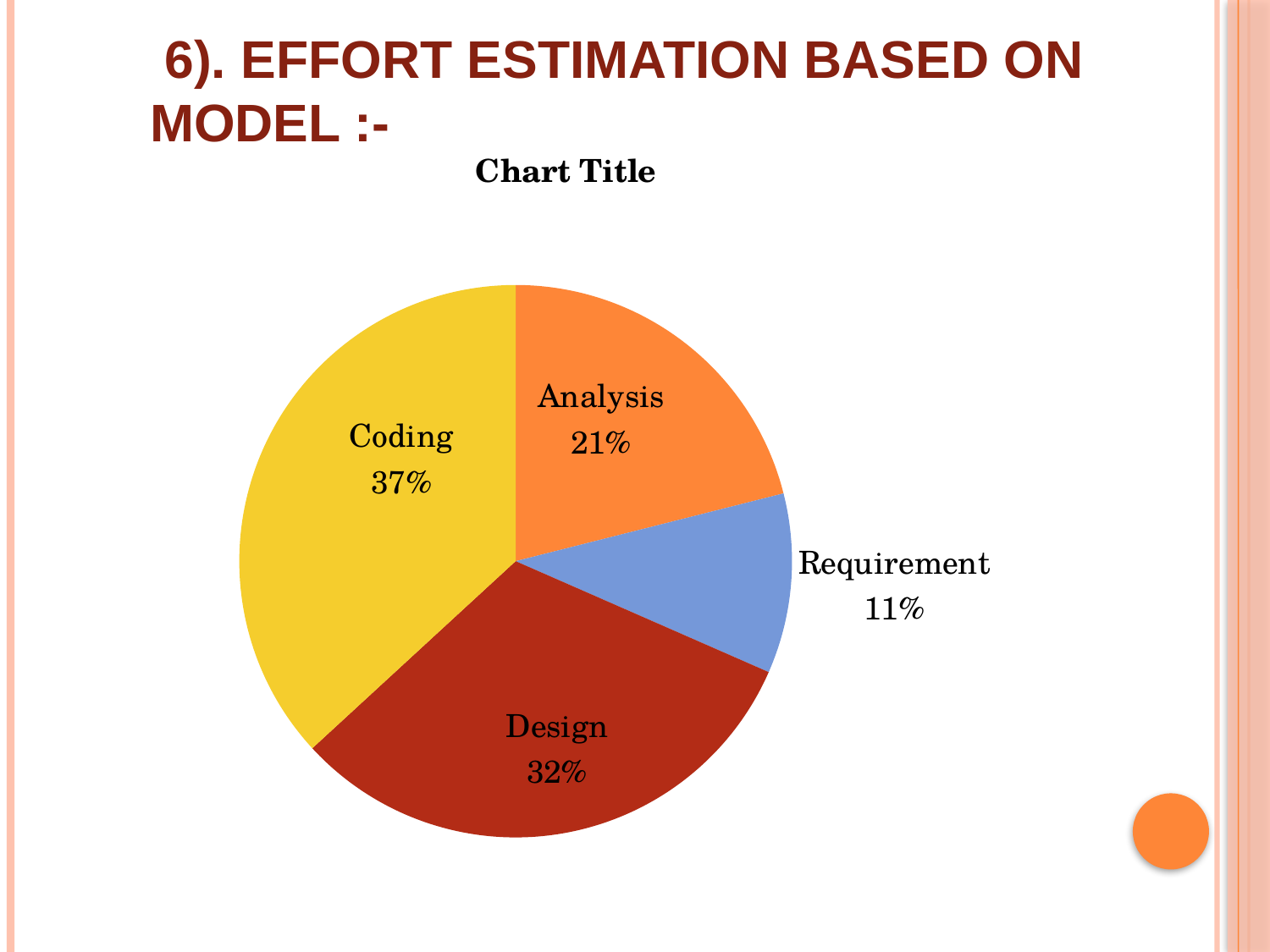

# 6). Effort Estimation based on model :-

### Chart:

| Category |  |
|---|---|
| Analysis | 20.0 |
| Requirement | 10.0 |
| Design | 30.0 |
| Coding | 35.0 |